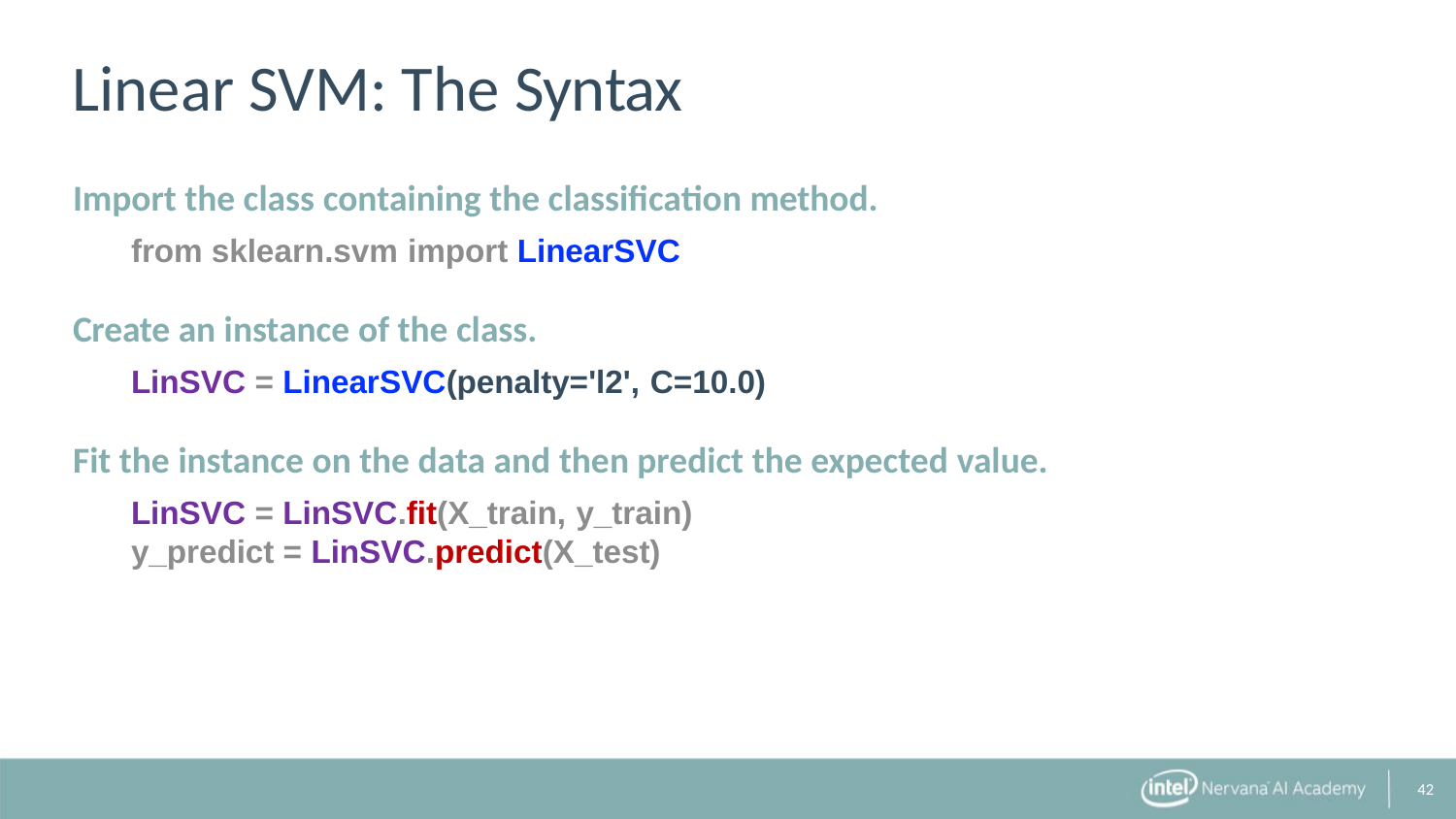

Linear SVM: The Syntax
Import the class containing the classification method.
from sklearn.svm import LinearSVC
Create an instance of the class.
LinSVC = LinearSVC(penalty='l2', C=10.0)
Fit the instance on the data and then predict the expected value.
LinSVC = LinSVC.fit(X_train, y_train)
y_predict = LinSVC.predict(X_test)
42